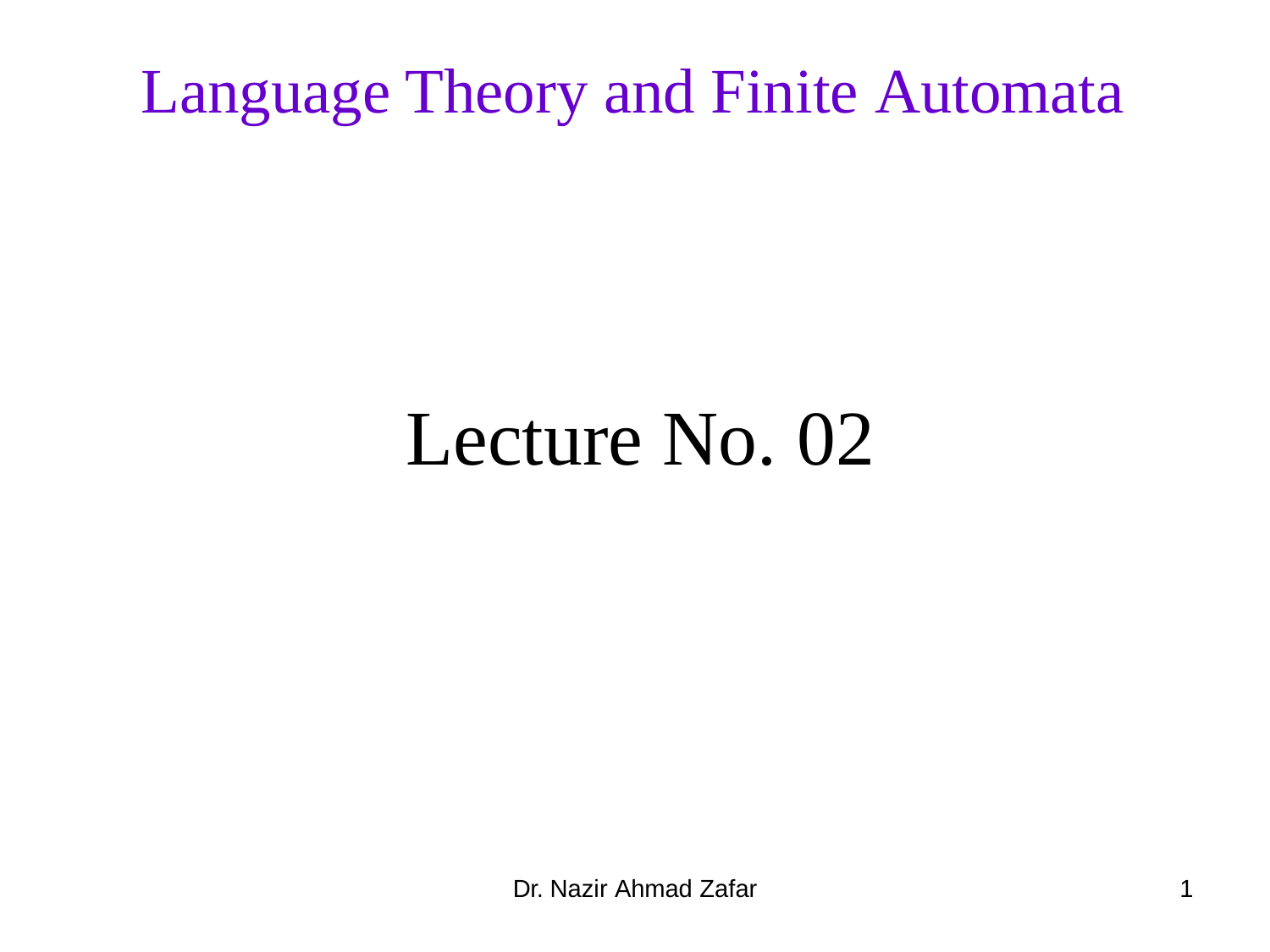

# Language Theory and Finite Automata
Lecture No. 02
Dr. Nazir Ahmad Zafar
1